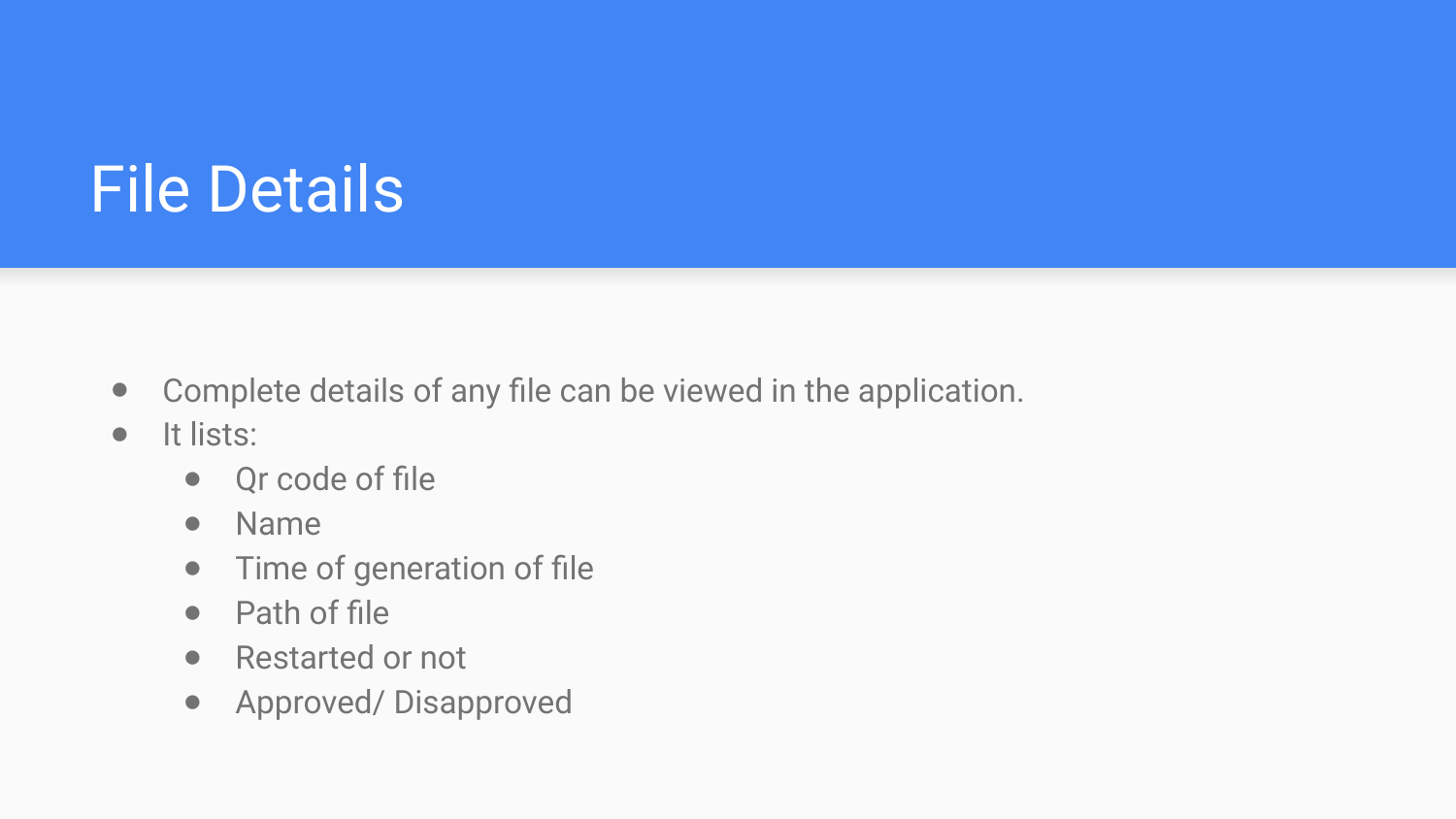

# File Details
Complete details of any file can be viewed in the application.
It lists:
Qr code of file
Name
Time of generation of file
Path of file
Restarted or not
Approved/ Disapproved